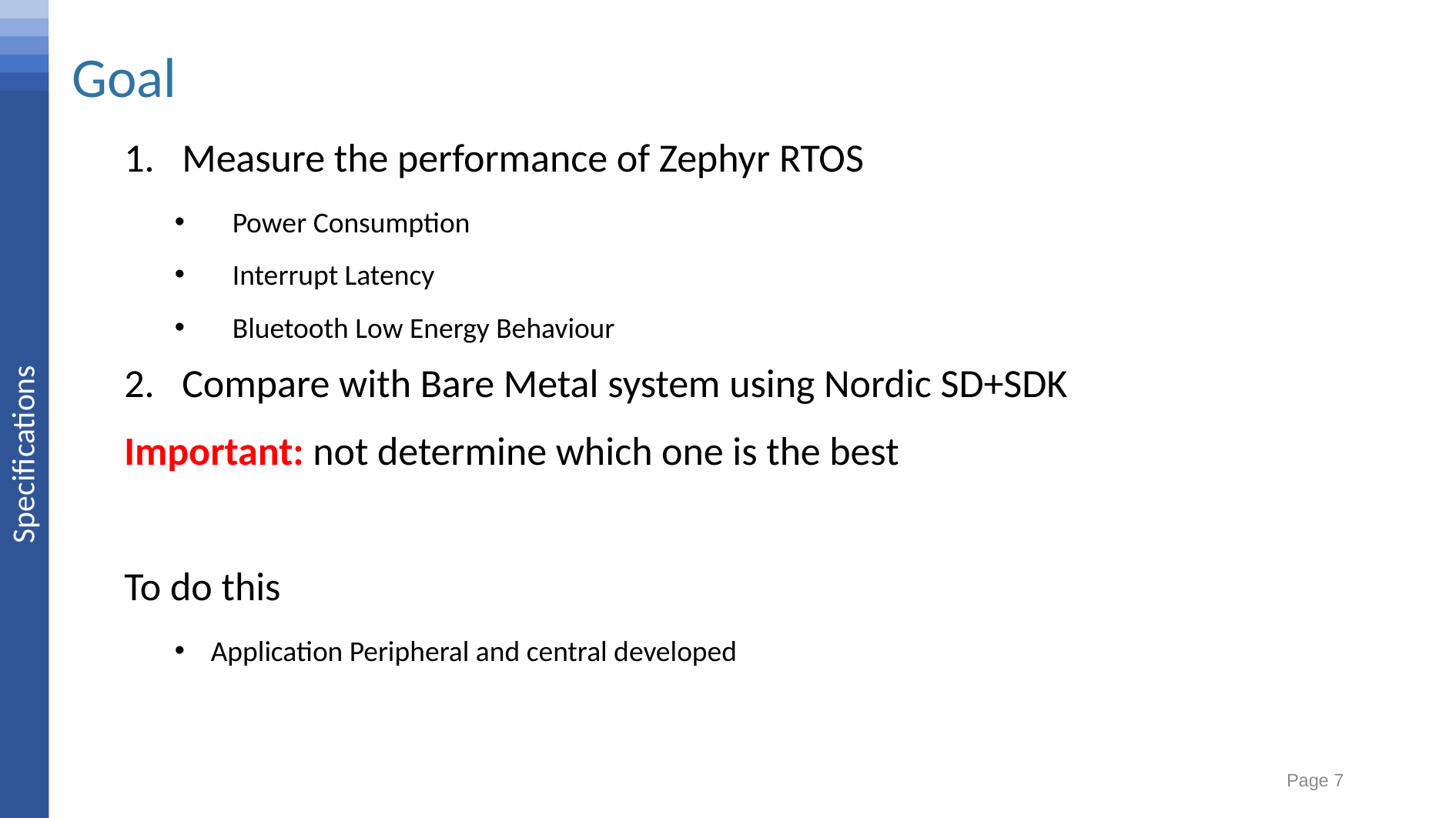

Conclusion
Results
Goal
Measurements
Software
Hardware
Specifications
Measure the performance of Zephyr RTOS
Power Consumption
Interrupt Latency
Bluetooth Low Energy Behaviour
Compare with Bare Metal system using Nordic SD+SDK
Important: not determine which one is the best

To do this
Application Peripheral and central developed

Page 7